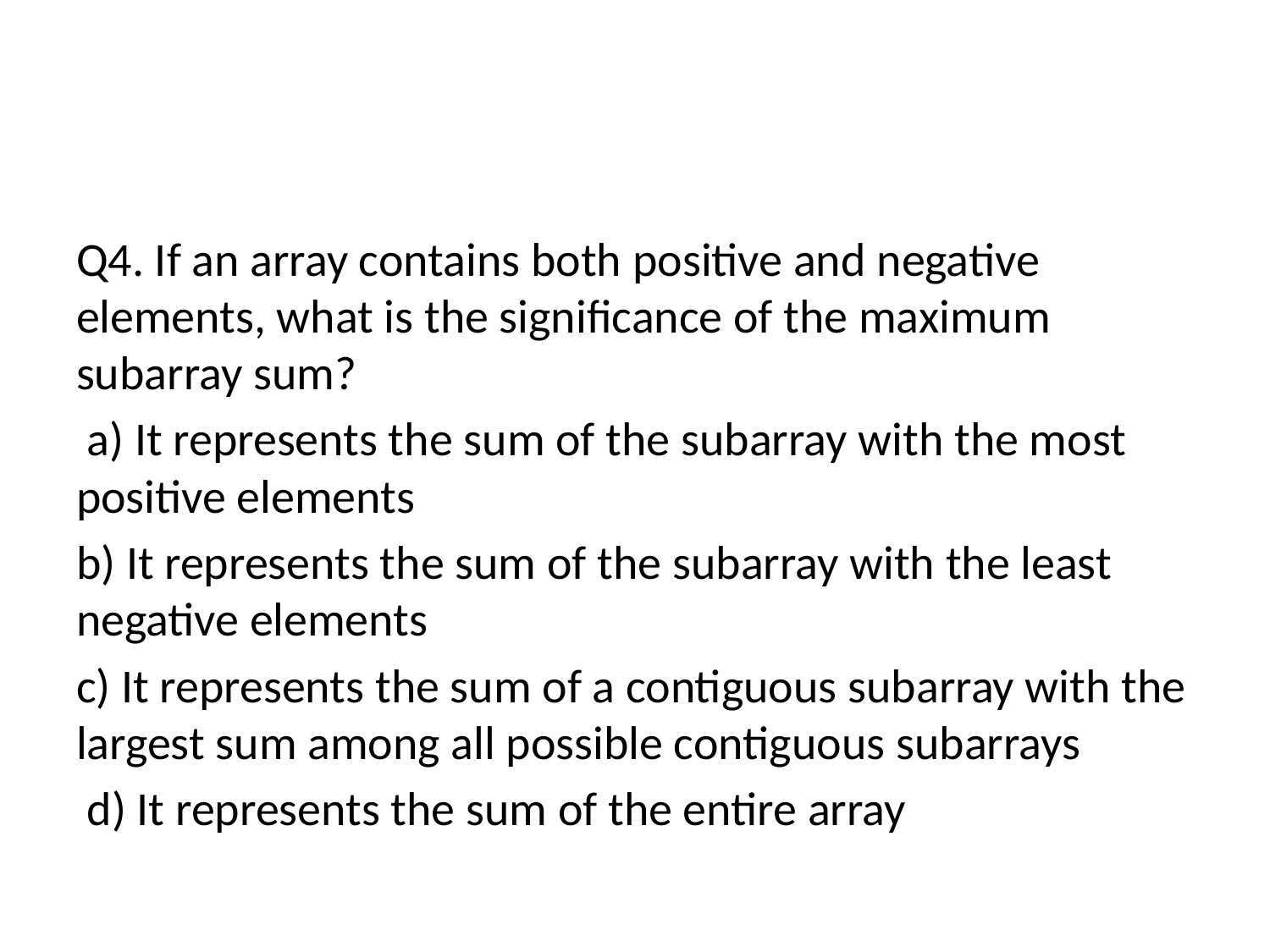

#
Q4. If an array contains both positive and negative elements, what is the significance of the maximum subarray sum?
 a) It represents the sum of the subarray with the most positive elements
b) It represents the sum of the subarray with the least negative elements
c) It represents the sum of a contiguous subarray with the largest sum among all possible contiguous subarrays
 d) It represents the sum of the entire array